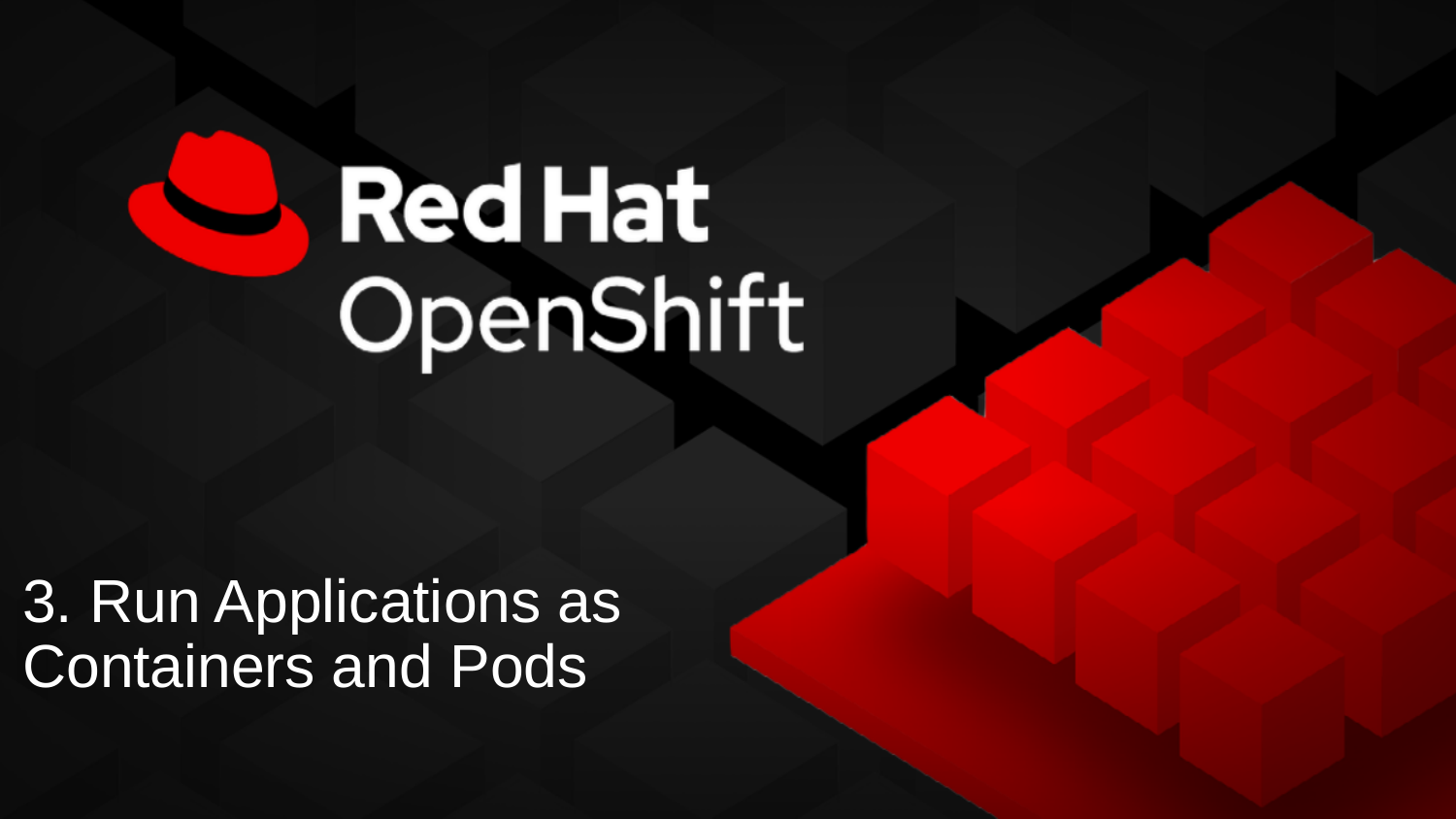

# 3. Run Applications as Containers and Pods